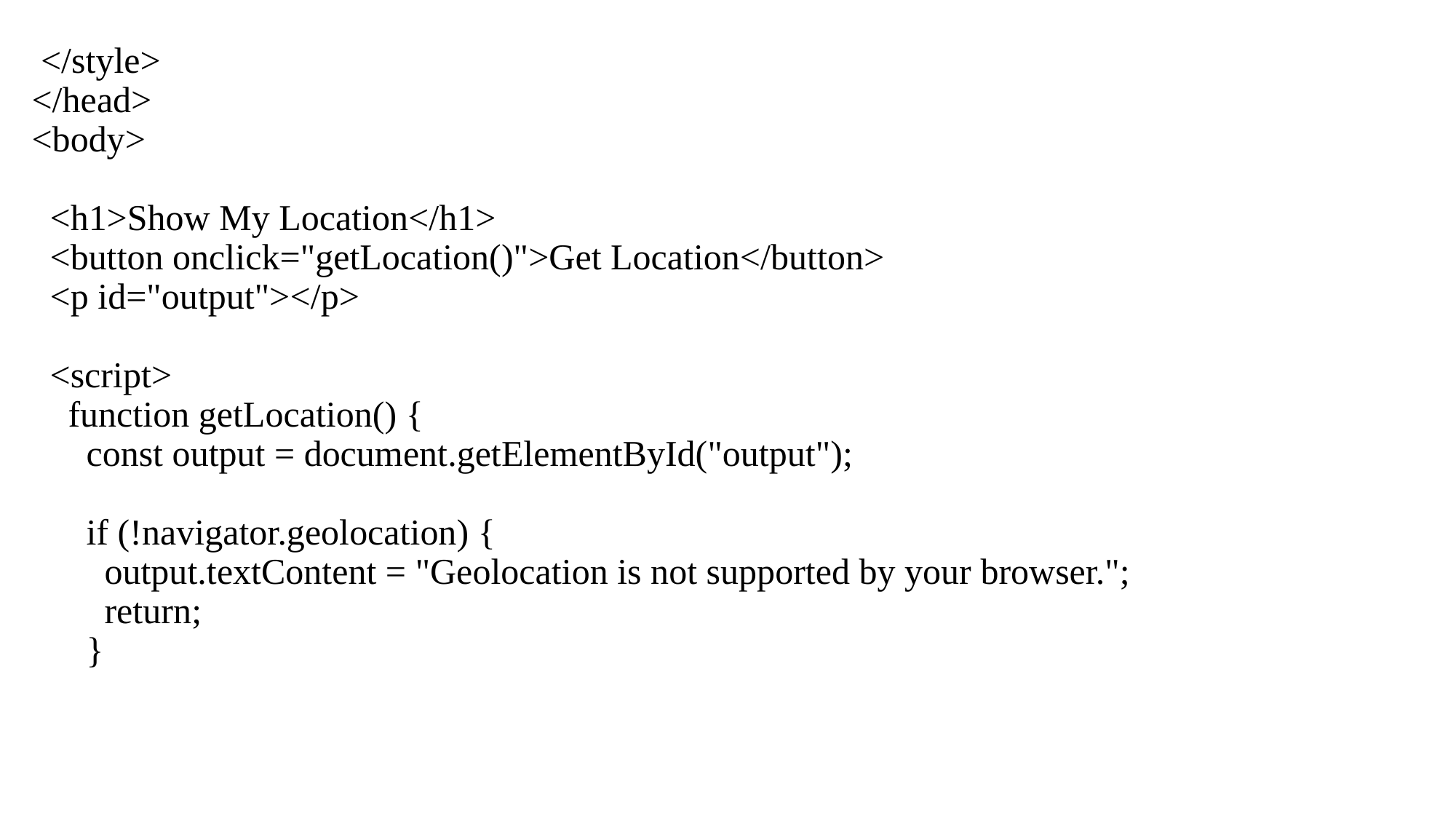

# </style> </head> <body> <h1>Show My Location</h1> <button onclick="getLocation()">Get Location</button> <p id="output"></p> <script> function getLocation() { const output = document.getElementById("output"); if (!navigator.geolocation) { output.textContent = "Geolocation is not supported by your browser."; return; }